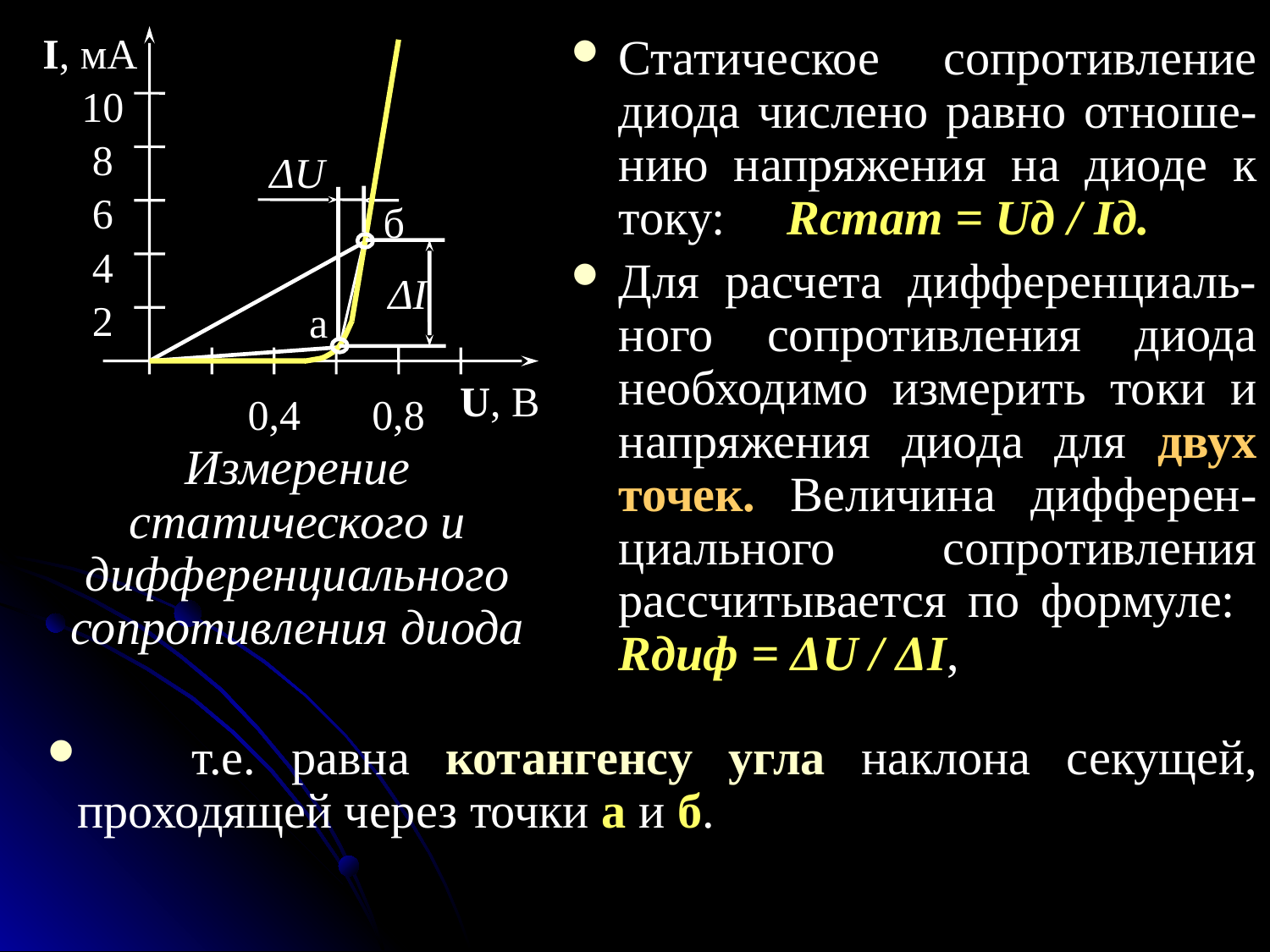

I, мА

10

8

ΔU

6

б

4

ΔI
2
а

U, В
0,4
0,8
Измерение статического и дифференциального сопротивления диода
Статическое сопротивление диода числено равно отноше-нию напряжения на диоде к току:     Rстат = Uд / Iд.
Для расчета дифференциаль-ного сопротивления диода необходимо измерить токи и напряжения диода для двух точек. Величина дифферен-циального сопротивления рассчитывается по формуле:  Rдиф = ΔU / ΔI,
   т.е. равна котангенсу угла наклона секущей, проходящей через точки а и б.